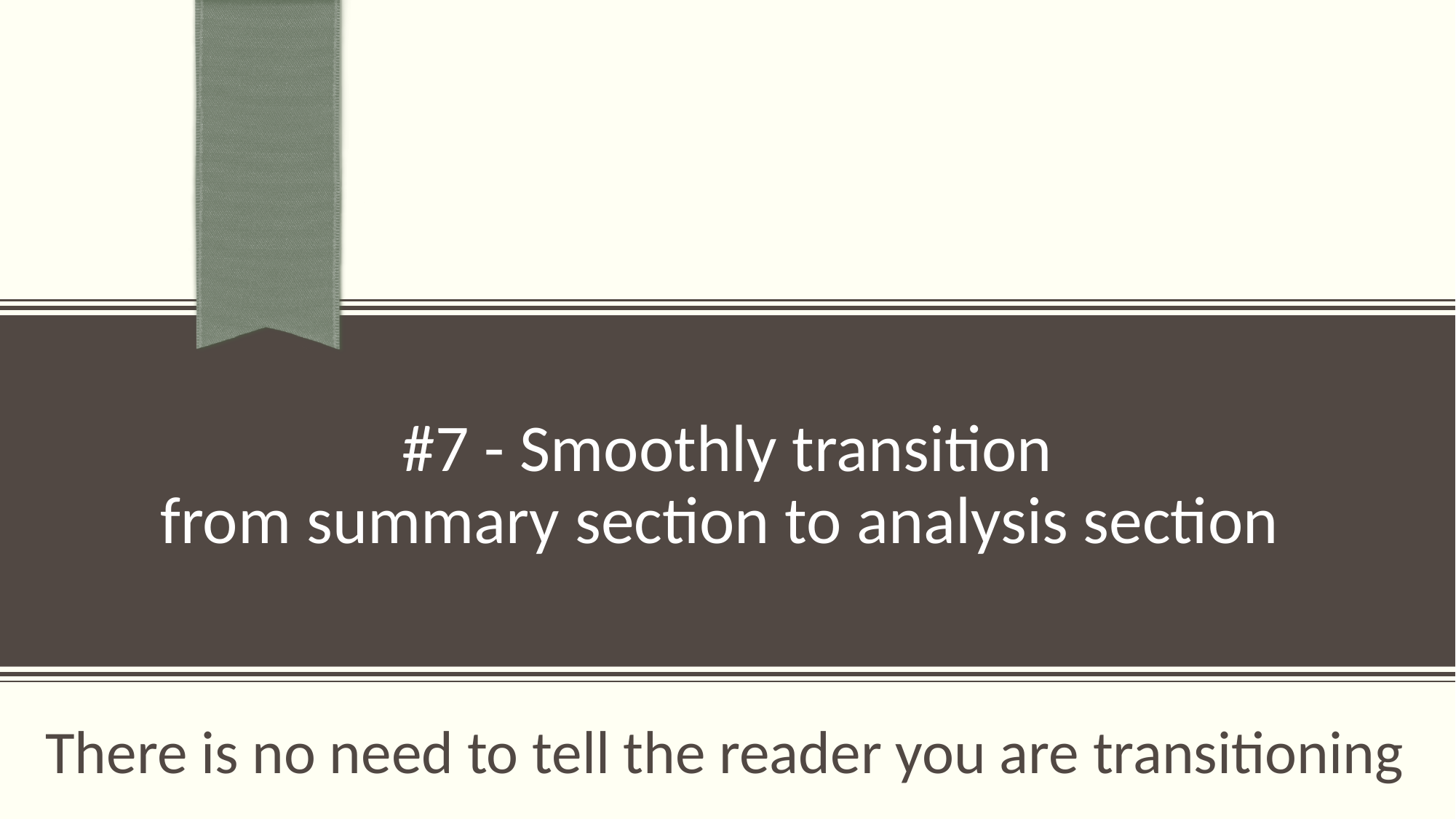

# #7 - Smoothly transition from summary section to analysis section
There is no need to tell the reader you are transitioning